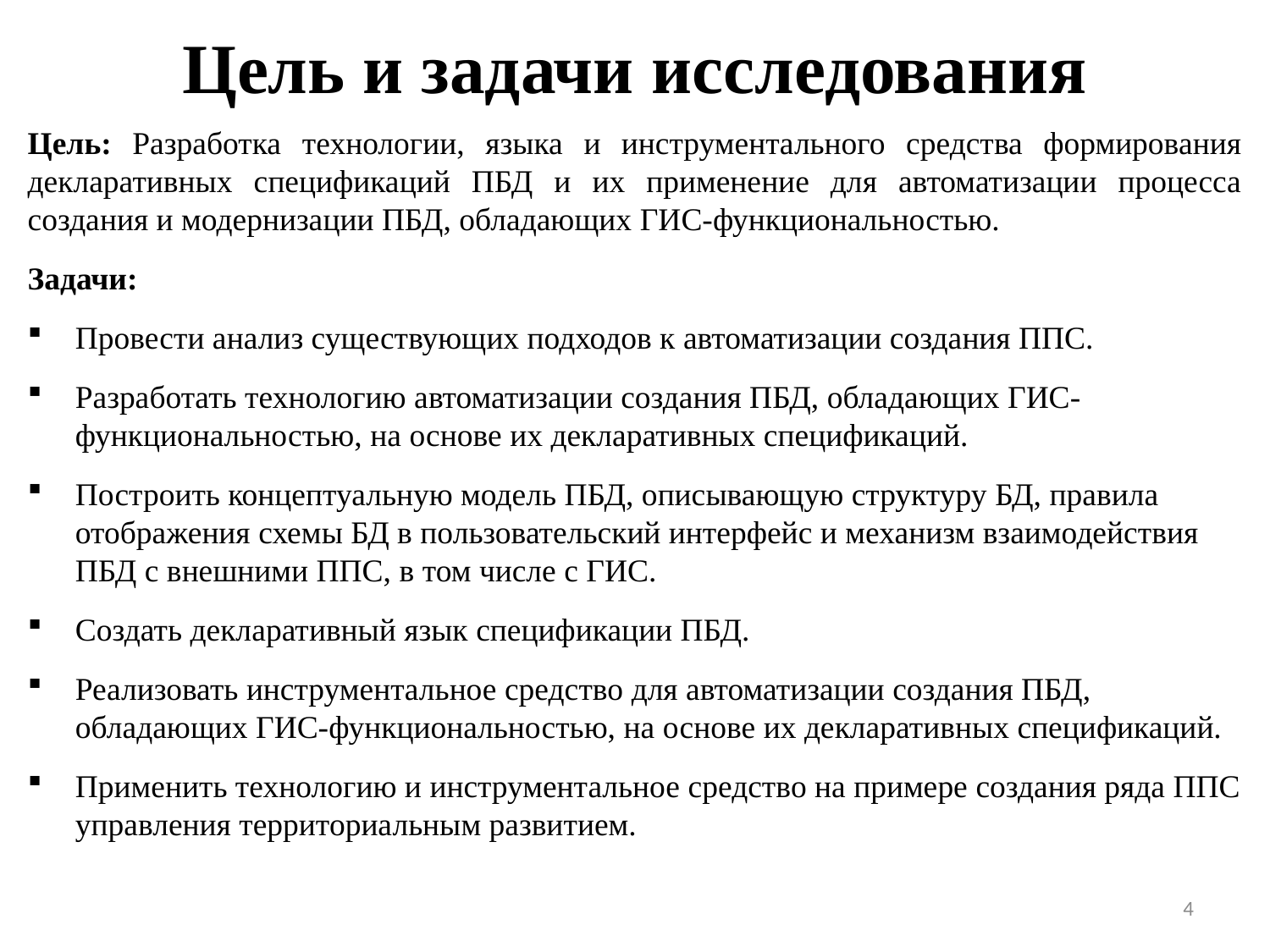

# Цель и задачи исследования
Цель: Разработка технологии, языка и инструментального средства формирования декларативных спецификаций ПБД и их применение для автоматизации процесса создания и модернизации ПБД, обладающих ГИС-функциональностью.
Задачи:
Провести анализ существующих подходов к автоматизации создания ППС.
Разработать технологию автоматизации создания ПБД, обладающих ГИС-функциональностью, на основе их декларативных спецификаций.
Построить концептуальную модель ПБД, описывающую структуру БД, правила отображения схемы БД в пользовательский интерфейс и механизм взаимодействия ПБД с внешними ППС, в том числе с ГИС.
Создать декларативный язык спецификации ПБД.
Реализовать инструментальное средство для автоматизации создания ПБД, обладающих ГИС-функциональностью, на основе их декларативных спецификаций.
Применить технологию и инструментальное средство на примере создания ряда ППС управления территориальным развитием.

4